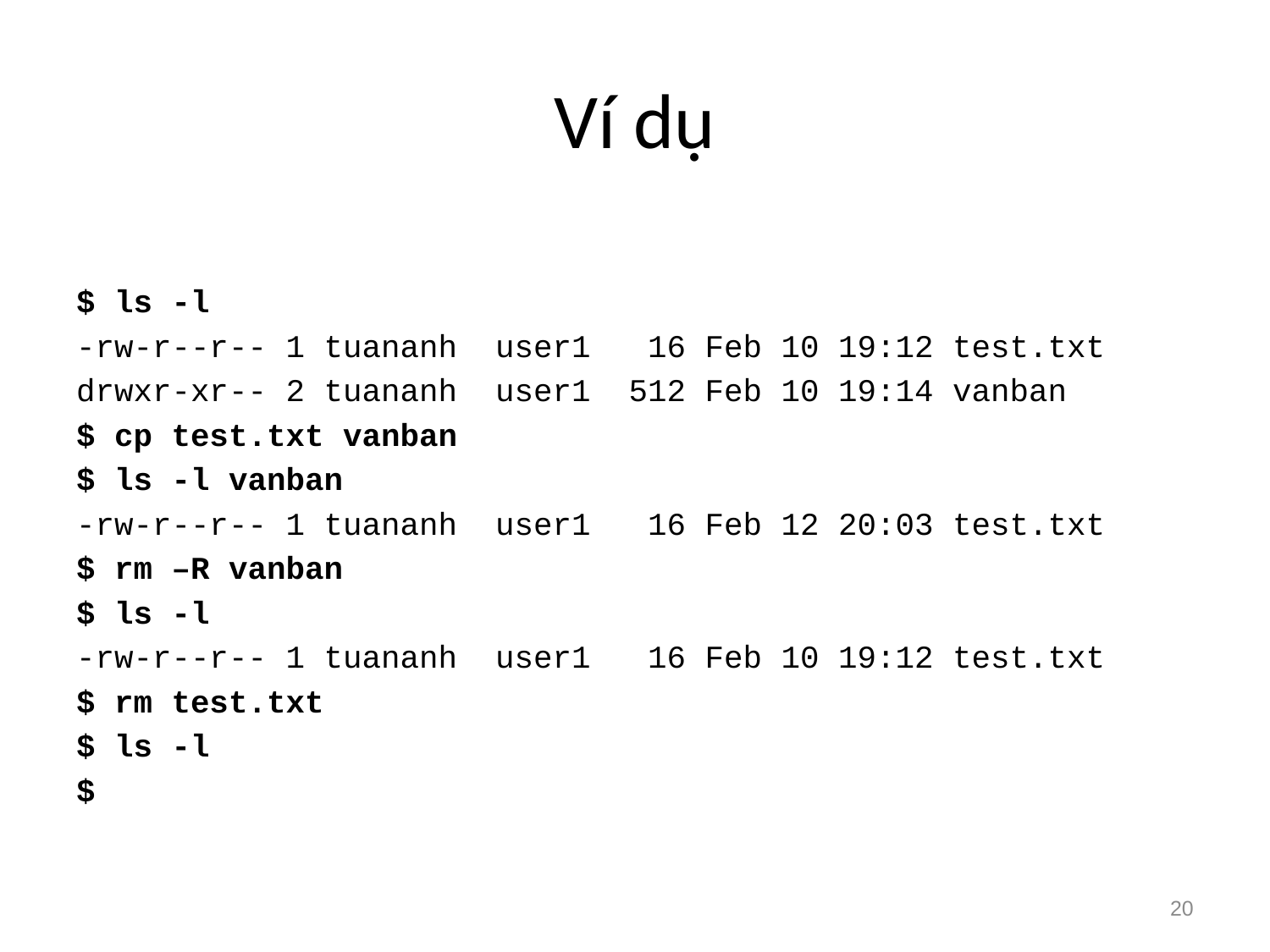

# Ví dụ
$ ls -l
-rw-r--r-- 1 tuananh  user1   16 Feb 10 19:12 test.txt
drwxr-xr-- 2 tuananh  user1  512 Feb 10 19:14 vanban
$ cp test.txt vanban
$ ls -l vanban
-rw-r--r-- 1 tuananh  user1   16 Feb 12 20:03 test.txt
$ rm –R vanban
$ ls -l
-rw-r--r-- 1 tuananh  user1   16 Feb 10 19:12 test.txt
$ rm test.txt
$ ls -l
$

20